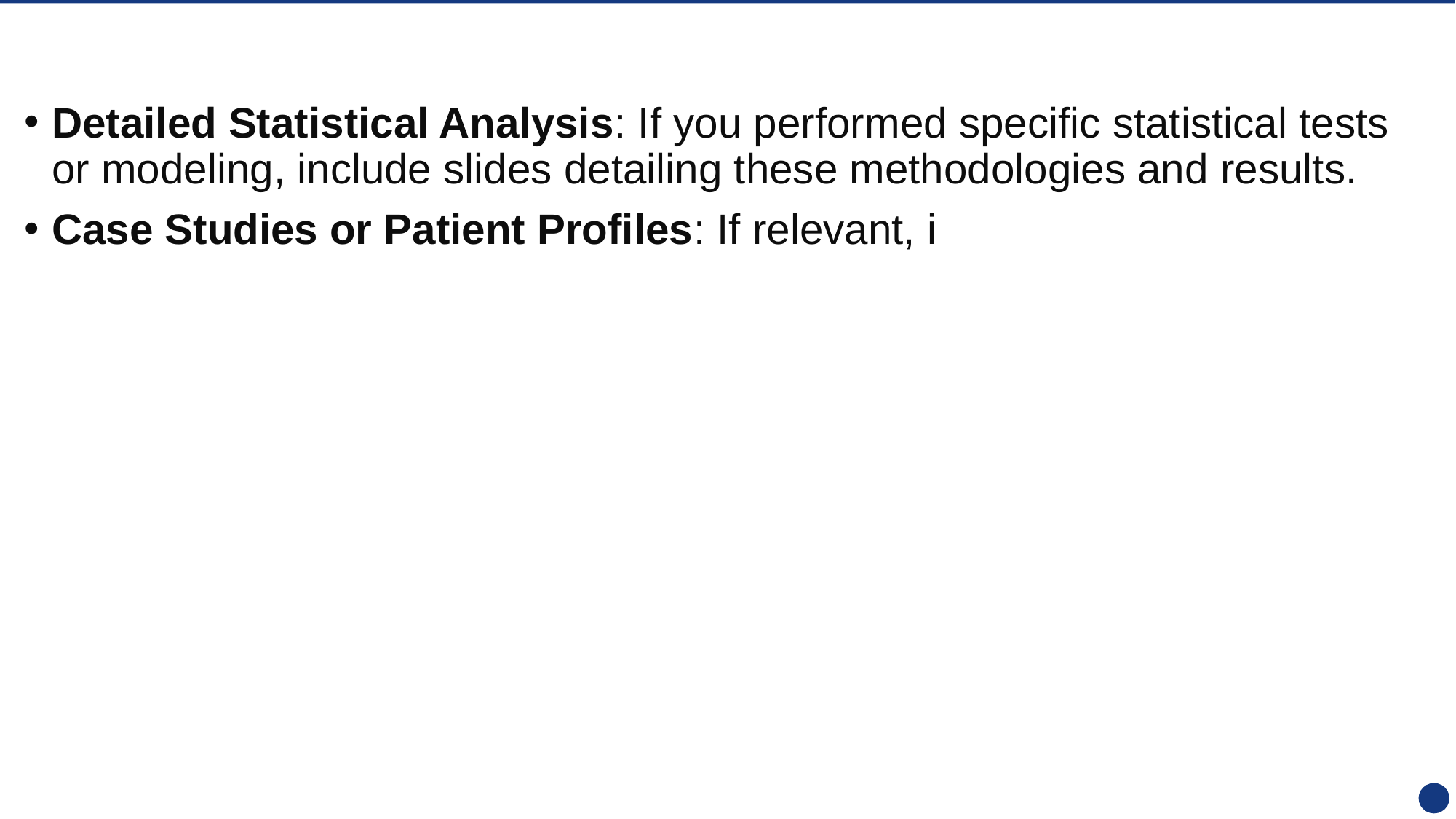

#
Detailed Statistical Analysis: If you performed specific statistical tests or modeling, include slides detailing these methodologies and results.
Case Studies or Patient Profiles: If relevant, i